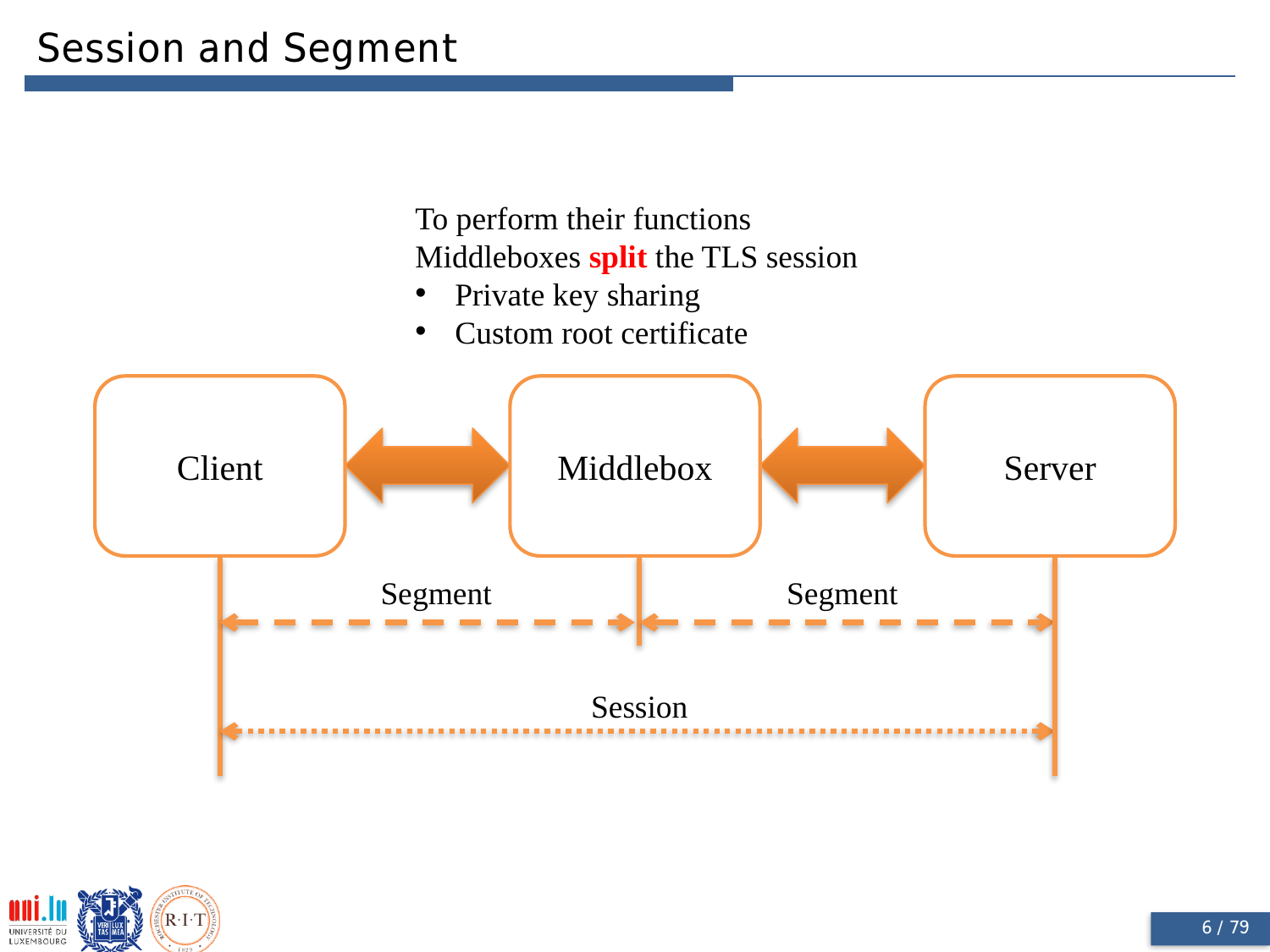

# Session and Segment
To perform their functions
Middleboxes split the TLS session
Private key sharing
Custom root certificate
Client
Middlebox
Server

Segment
Segment
Session